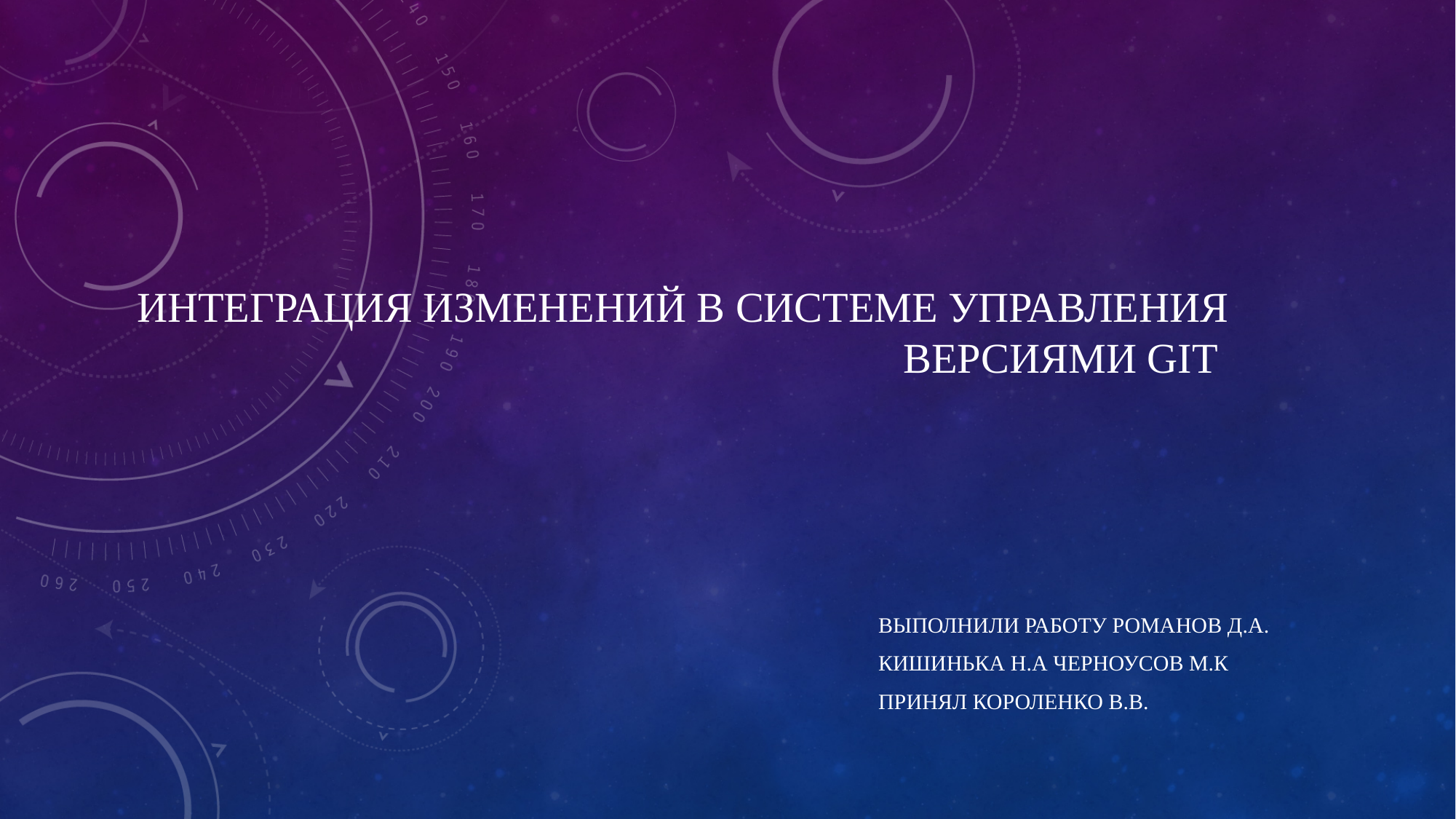

# Интеграция изменений в системе управления версиями Git
Выполнили работу Романов Д.А.
Кишинька Н.а Черноусов м.К
Принял Короленко В.В.